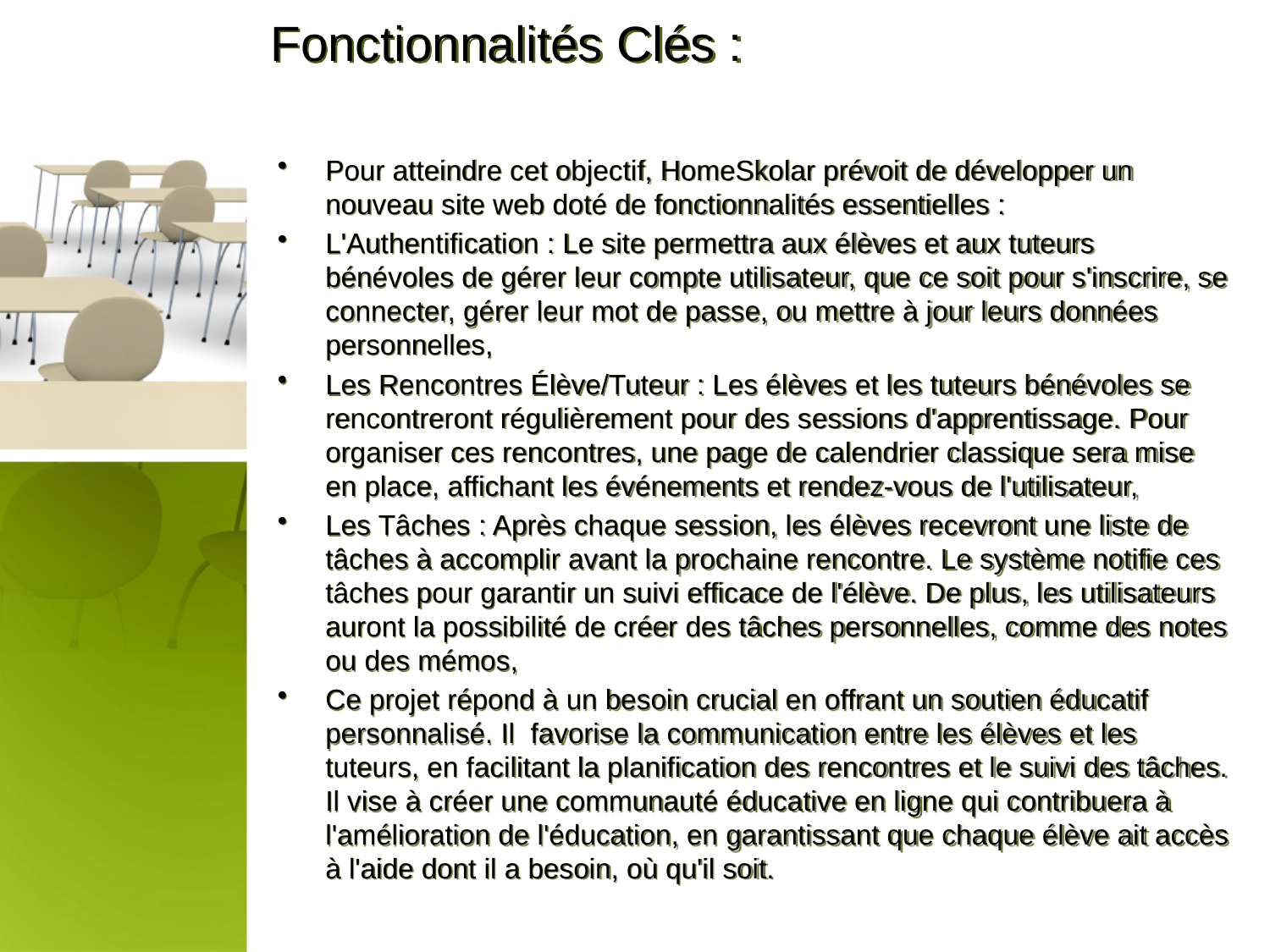

# Fonctionnalités Clés :
Pour atteindre cet objectif, HomeSkolar prévoit de développer un nouveau site web doté de fonctionnalités essentielles :
L'Authentification : Le site permettra aux élèves et aux tuteurs bénévoles de gérer leur compte utilisateur, que ce soit pour s'inscrire, se connecter, gérer leur mot de passe, ou mettre à jour leurs données personnelles,
Les Rencontres Élève/Tuteur : Les élèves et les tuteurs bénévoles se rencontreront régulièrement pour des sessions d'apprentissage. Pour organiser ces rencontres, une page de calendrier classique sera mise en place, affichant les événements et rendez-vous de l'utilisateur,
Les Tâches : Après chaque session, les élèves recevront une liste de tâches à accomplir avant la prochaine rencontre. Le système notifie ces tâches pour garantir un suivi efficace de l'élève. De plus, les utilisateurs auront la possibilité de créer des tâches personnelles, comme des notes ou des mémos,
Ce projet répond à un besoin crucial en offrant un soutien éducatif personnalisé. Il  favorise la communication entre les élèves et les tuteurs, en facilitant la planification des rencontres et le suivi des tâches. Il vise à créer une communauté éducative en ligne qui contribuera à l'amélioration de l'éducation, en garantissant que chaque élève ait accès à l'aide dont il a besoin, où qu'il soit.